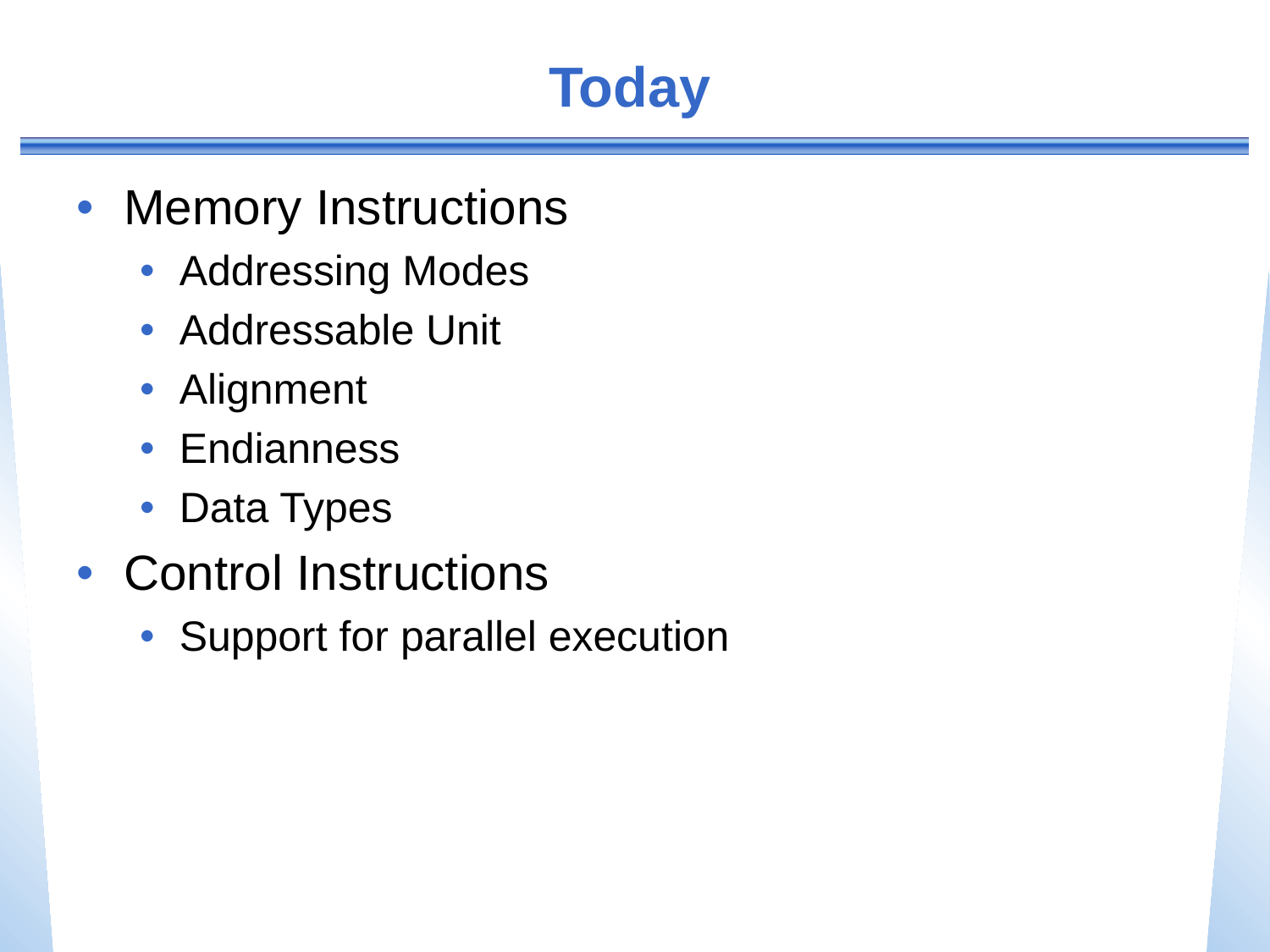

# Today
Memory Instructions
Addressing Modes
Addressable Unit
Alignment
Endianness
Data Types
Control Instructions
Support for parallel execution